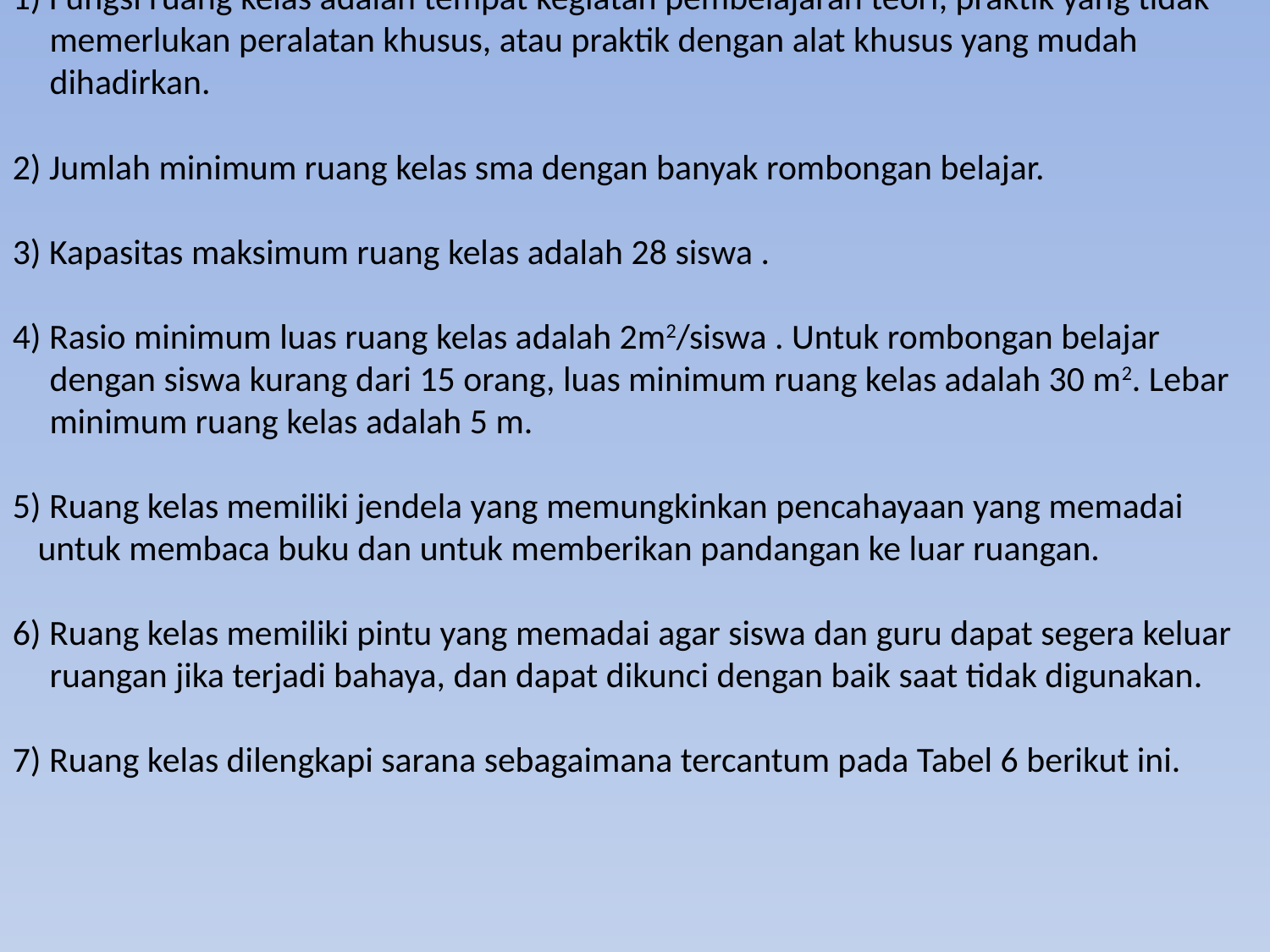

Ruang Kelas.

1) Fungsi ruang kelas adalah tempat kegiatan pembelajaran teori, praktik yang tidak memerlukan peralatan khusus, atau praktik dengan alat khusus yang mudah dihadirkan.

2) Jumlah minimum ruang kelas sma dengan banyak rombongan belajar.

3) Kapasitas maksimum ruang kelas adalah 28 siswa .

4) Rasio minimum luas ruang kelas adalah 2m2/siswa . Untuk rombongan belajar dengan siswa kurang dari 15 orang, luas minimum ruang kelas adalah 30 m2. Lebar minimum ruang kelas adalah 5 m.

5) Ruang kelas memiliki jendela yang memungkinkan pencahayaan yang memadai untuk membaca buku dan untuk memberikan pandangan ke luar ruangan.

6) Ruang kelas memiliki pintu yang memadai agar siswa dan guru dapat segera keluar ruangan jika terjadi bahaya, dan dapat dikunci dengan baik saat tidak digunakan.

7) Ruang kelas dilengkapi sarana sebagaimana tercantum pada Tabel 6 berikut ini.